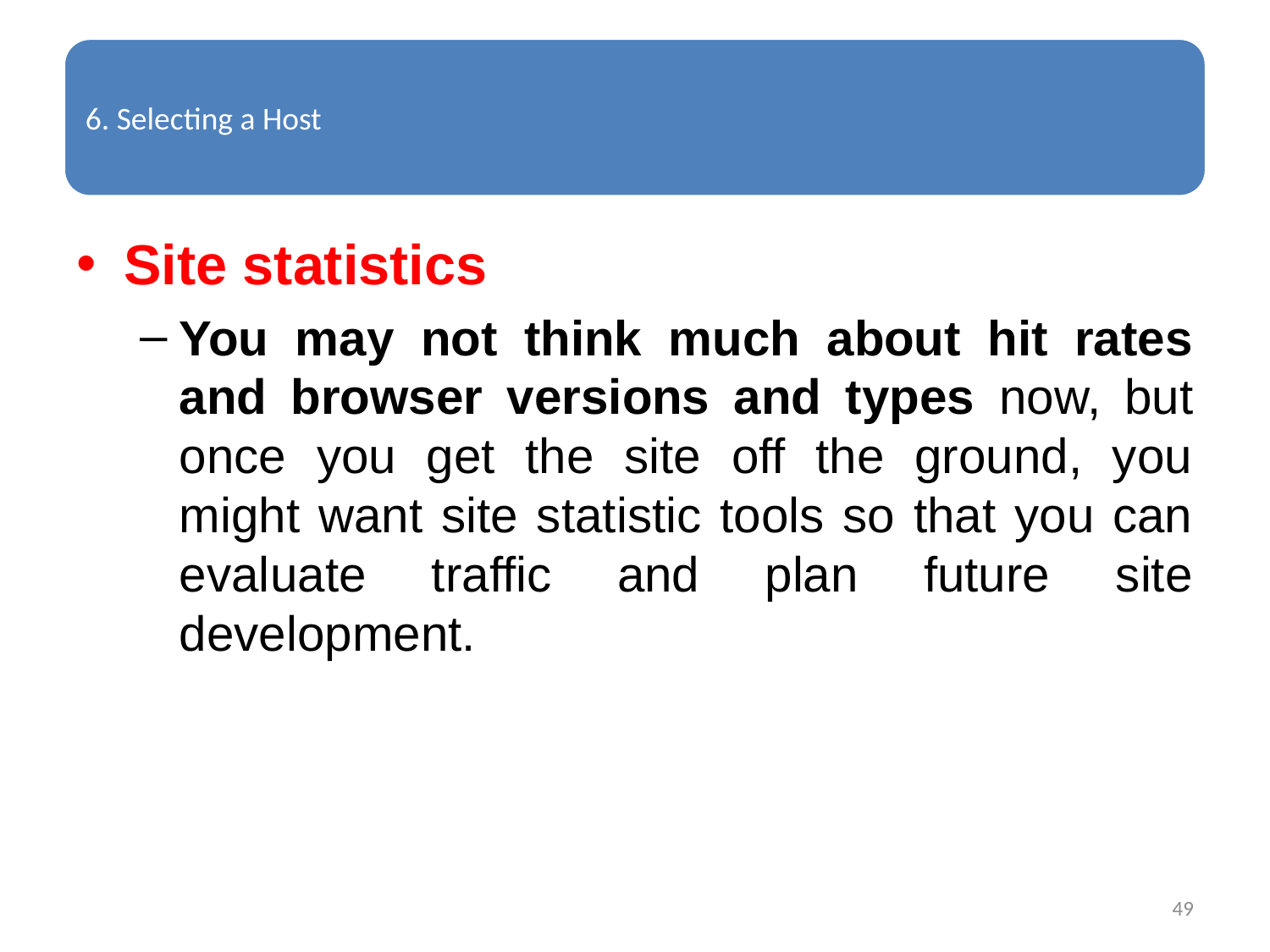

6. Selecting a Host
Site statistics
You may not think much about hit rates and browser versions and types now, but once you get the site off the ground, you might want site statistic tools so that you can evaluate traffic and plan future site development.

49